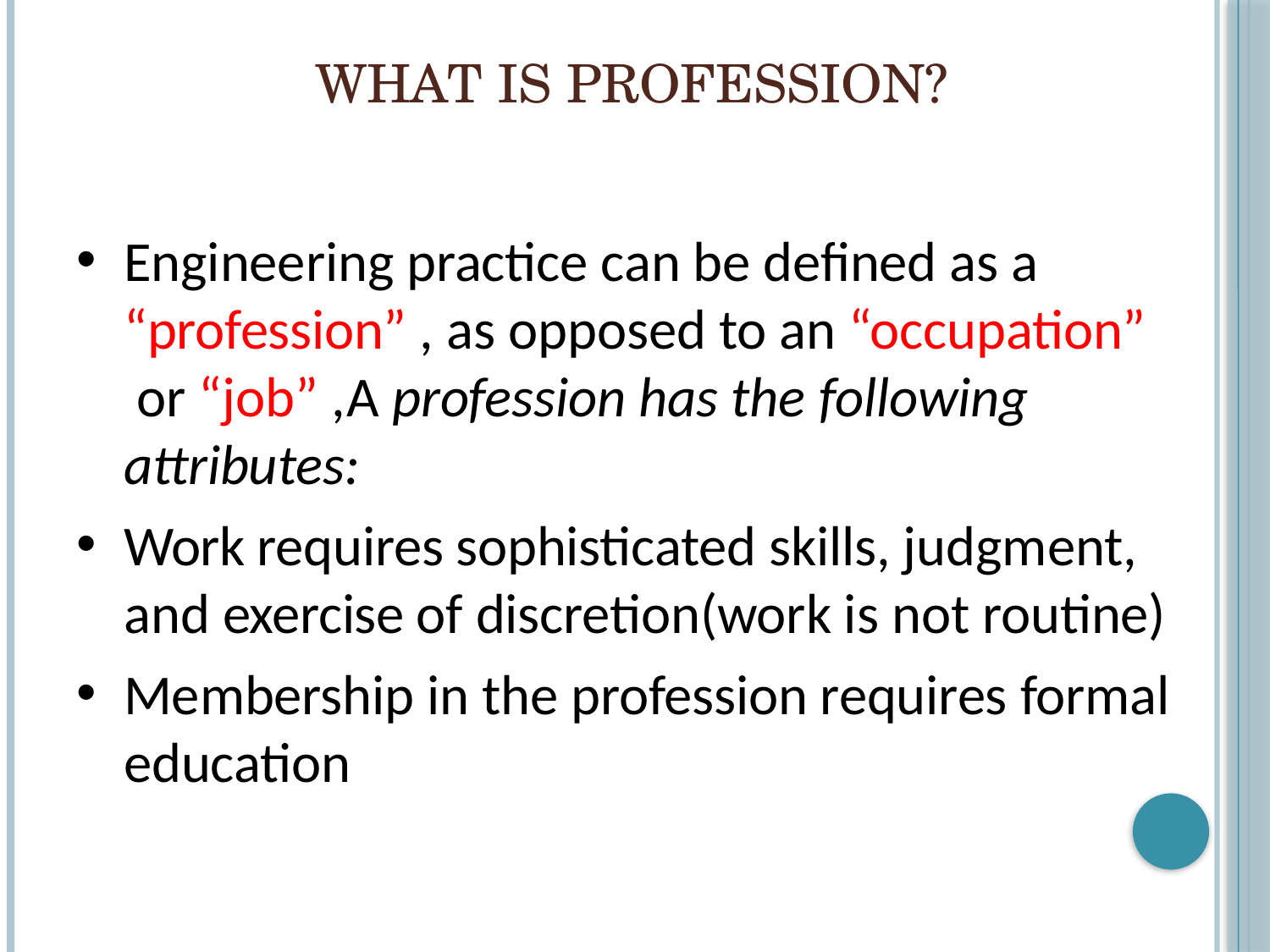

# What Is Profession?
Engineering practice can be defined as a  “profession” , as opposed to an “occupation”  or “job” ,A profession has the following  attributes:
Work requires sophisticated skills, judgment,  and exercise of discretion(work is not routine)
Membership in the profession requires formal
education
21